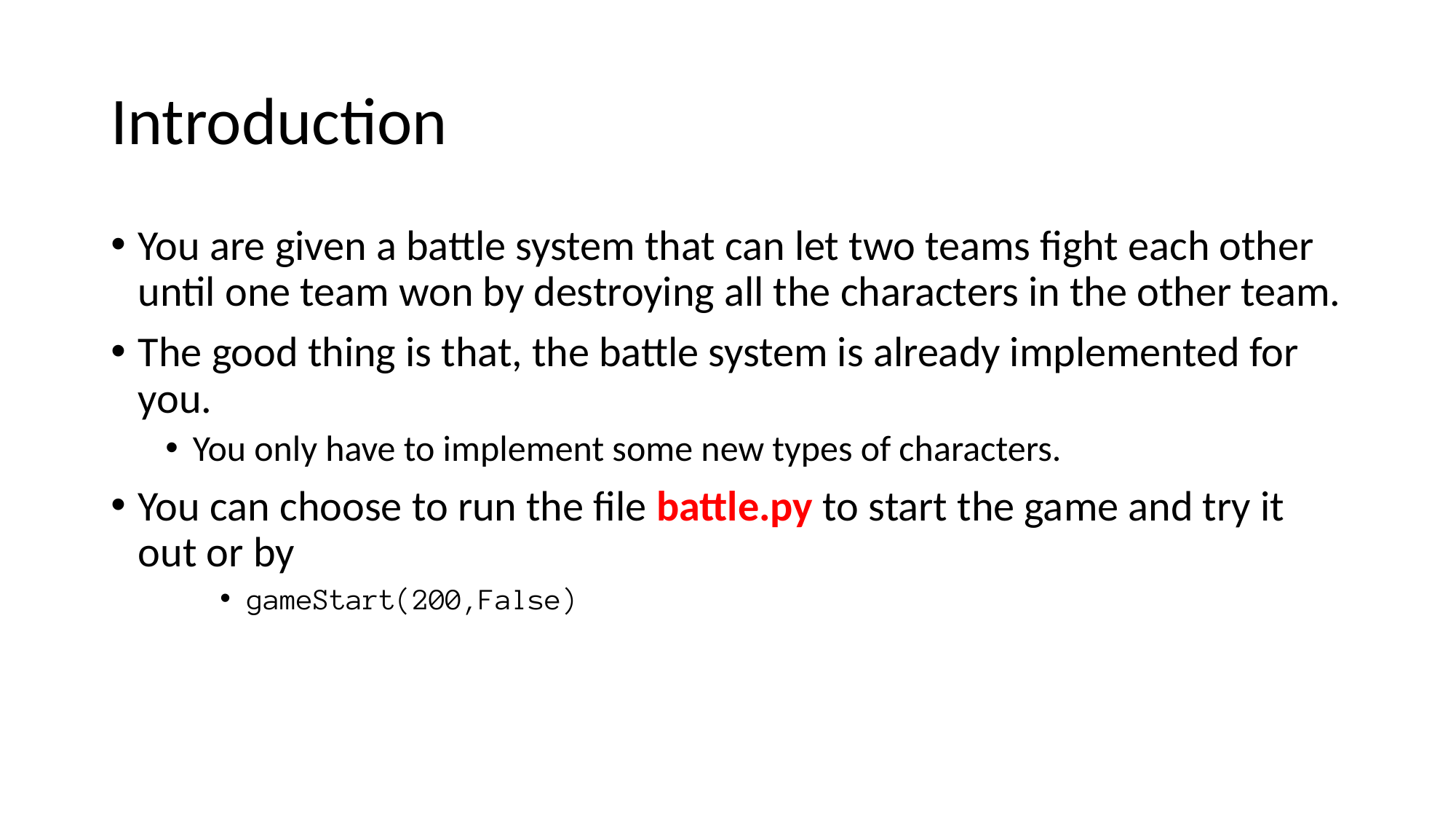

# Introduction
You are given a battle system that can let two teams fight each other until one team won by destroying all the characters in the other team.
The good thing is that, the battle system is already implemented for you.
You only have to implement some new types of characters.
You can choose to run the file battle.py to start the game and try it out or by
gameStart(200,False)